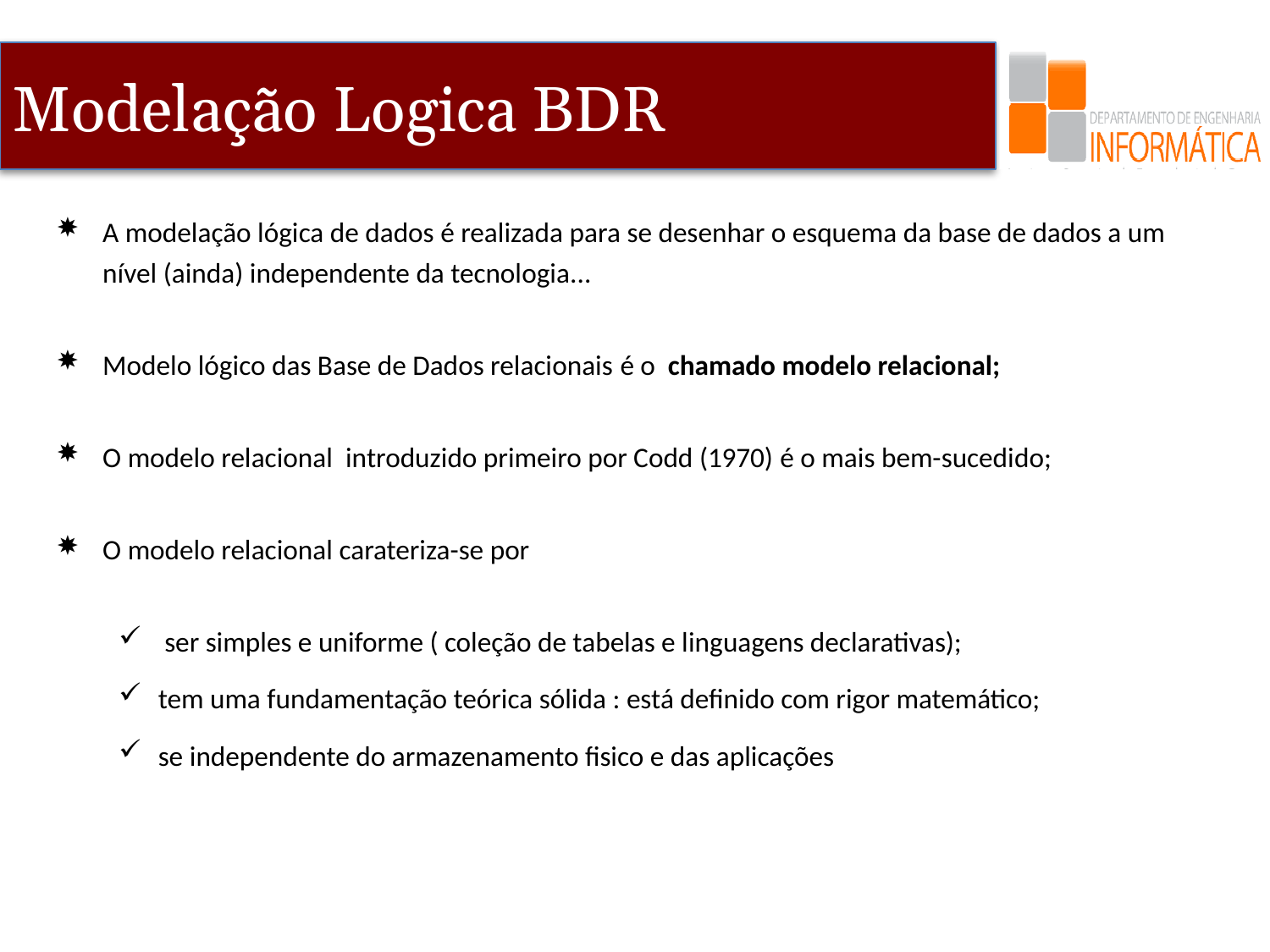

A modelação lógica de dados é realizada para se desenhar o esquema da base de dados a um nível (ainda) independente da tecnologia...

Modelo lógico das Base de Dados relacionais é o  chamado modelo relacional;

O modelo relacional  introduzido primeiro por Codd (1970) é o mais bem-sucedido;

O modelo relacional carateriza-se por

 ser simples e uniforme ( coleção de tabelas e linguagens declarativas);
tem uma fundamentação teórica sólida : está definido com rigor matemático;
se independente do armazenamento fisico e das aplicações